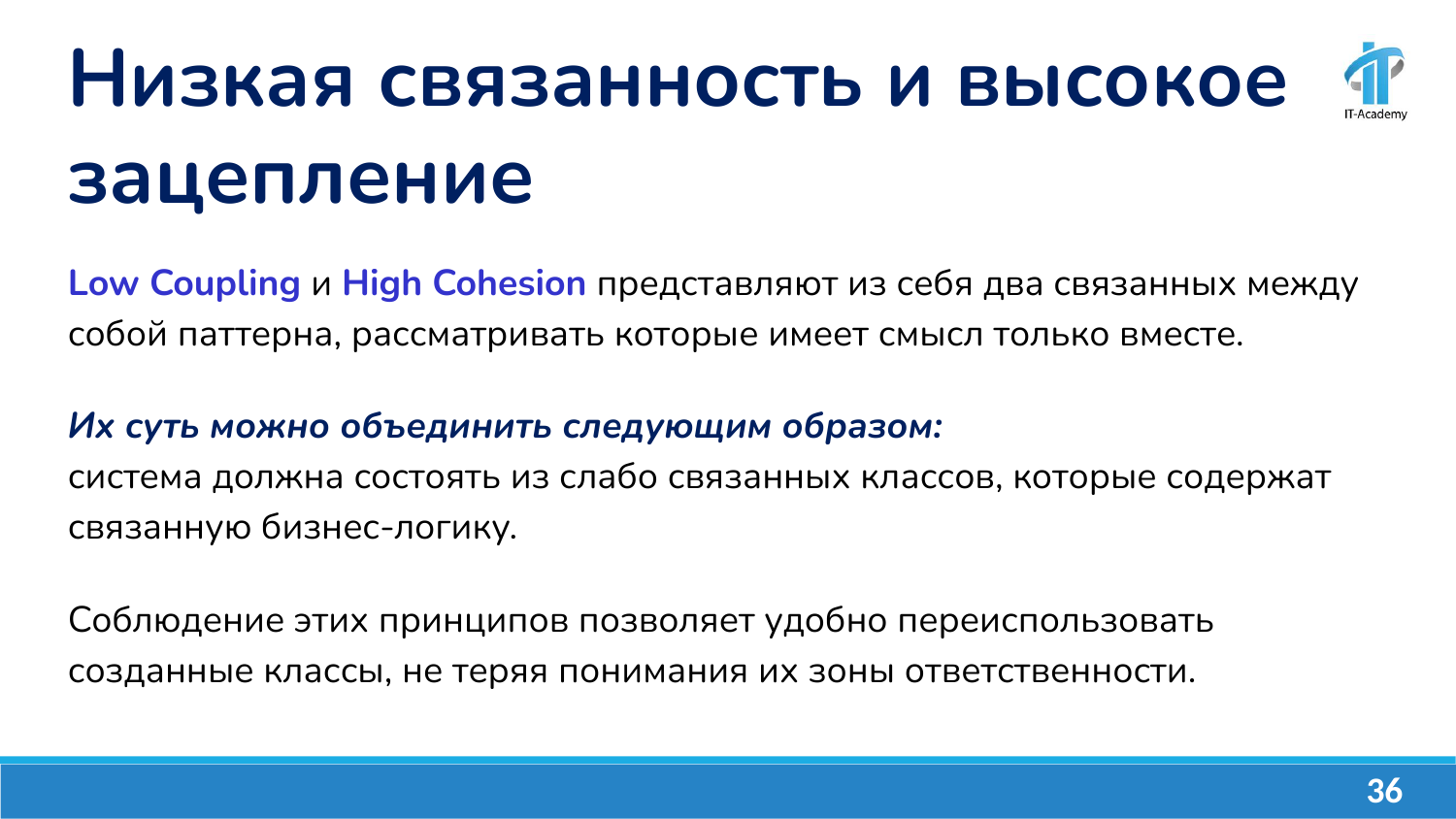

Низкая связанность и высокое зацепление
Low Coupling и High Cohesion представляют из себя два связанных между собой паттерна, рассматривать которые имеет смысл только вместе.
Их суть можно объединить следующим образом:
система должна состоять из слабо связанных классов, которые содержат связанную бизнес-логику.
Соблюдение этих принципов позволяет удобно переиспользовать созданные классы, не теряя понимания их зоны ответственности.
36